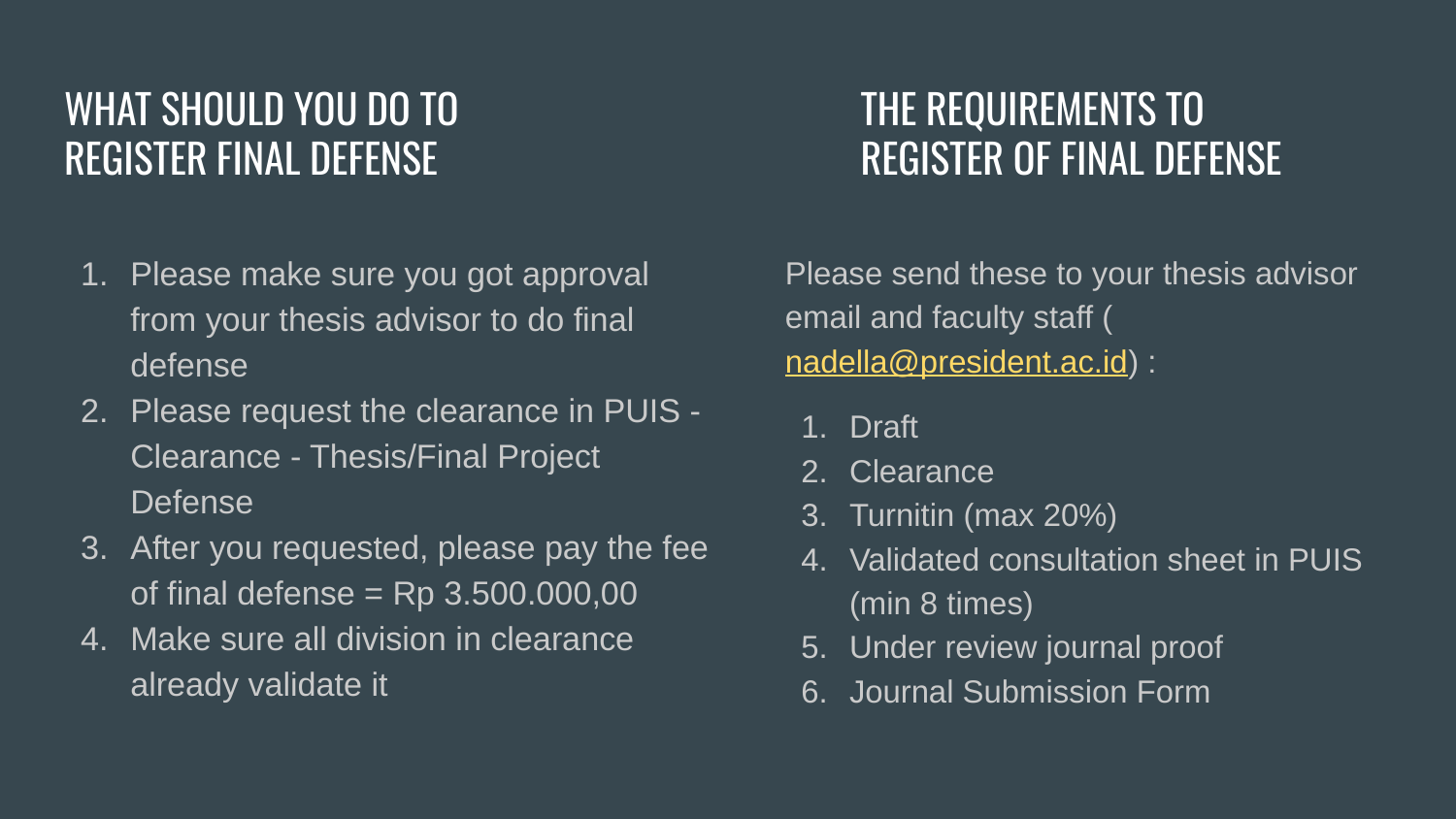

# WHAT SHOULD YOU DO TO REGISTER FINAL DEFENSE
THE REQUIREMENTS TO REGISTER OF FINAL DEFENSE
Please make sure you got approval from your thesis advisor to do final defense
Please request the clearance in PUIS - Clearance - Thesis/Final Project Defense
After you requested, please pay the fee of final defense = Rp 3.500.000,00
Make sure all division in clearance already validate it
Please send these to your thesis advisor email and faculty staff (nadella@president.ac.id) :
Draft
Clearance
Turnitin (max 20%)
Validated consultation sheet in PUIS (min 8 times)
Under review journal proof
Journal Submission Form